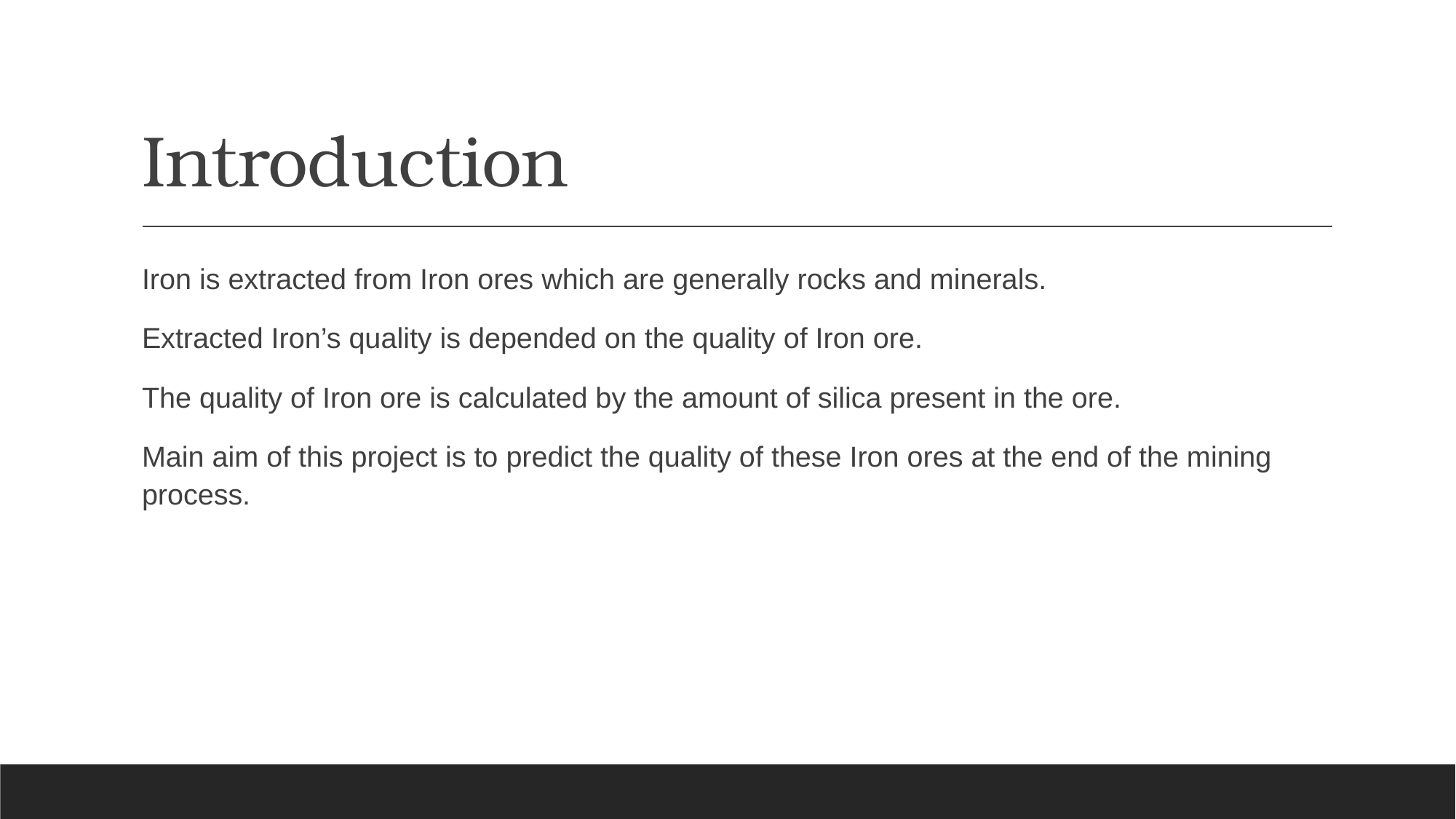

# Introduction
Iron is extracted from Iron ores which are generally rocks and minerals.
Extracted Iron’s quality is depended on the quality of Iron ore.
The quality of Iron ore is calculated by the amount of silica present in the ore.
Main aim of this project is to predict the quality of these Iron ores at the end of the mining process.